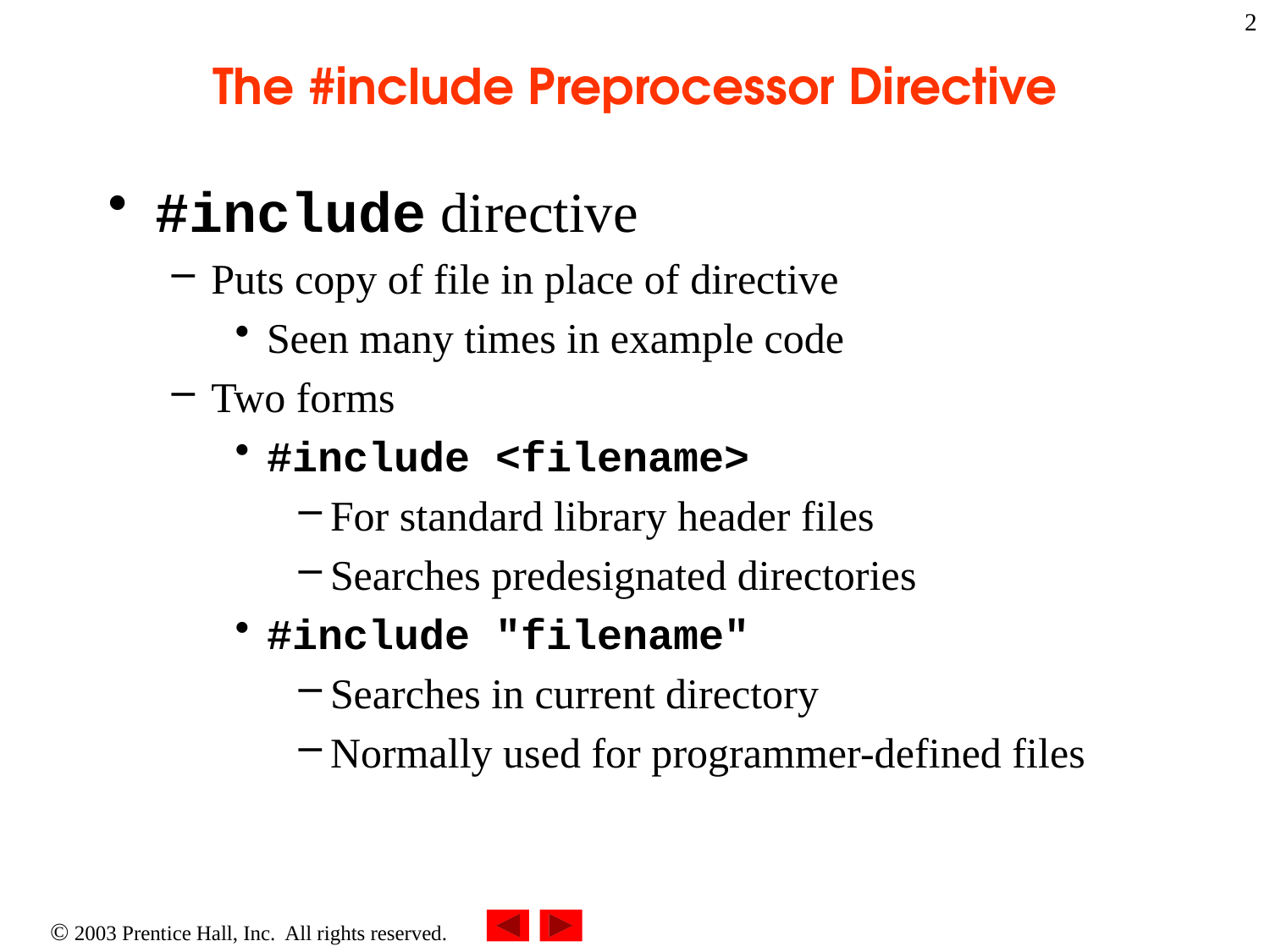

2
# The #include Preprocessor Directive
#include directive
Puts copy of file in place of directive
Seen many times in example code
Two forms
#include <filename>
For standard library header files
Searches predesignated directories
#include "filename"
Searches in current directory
Normally used for programmer-defined files